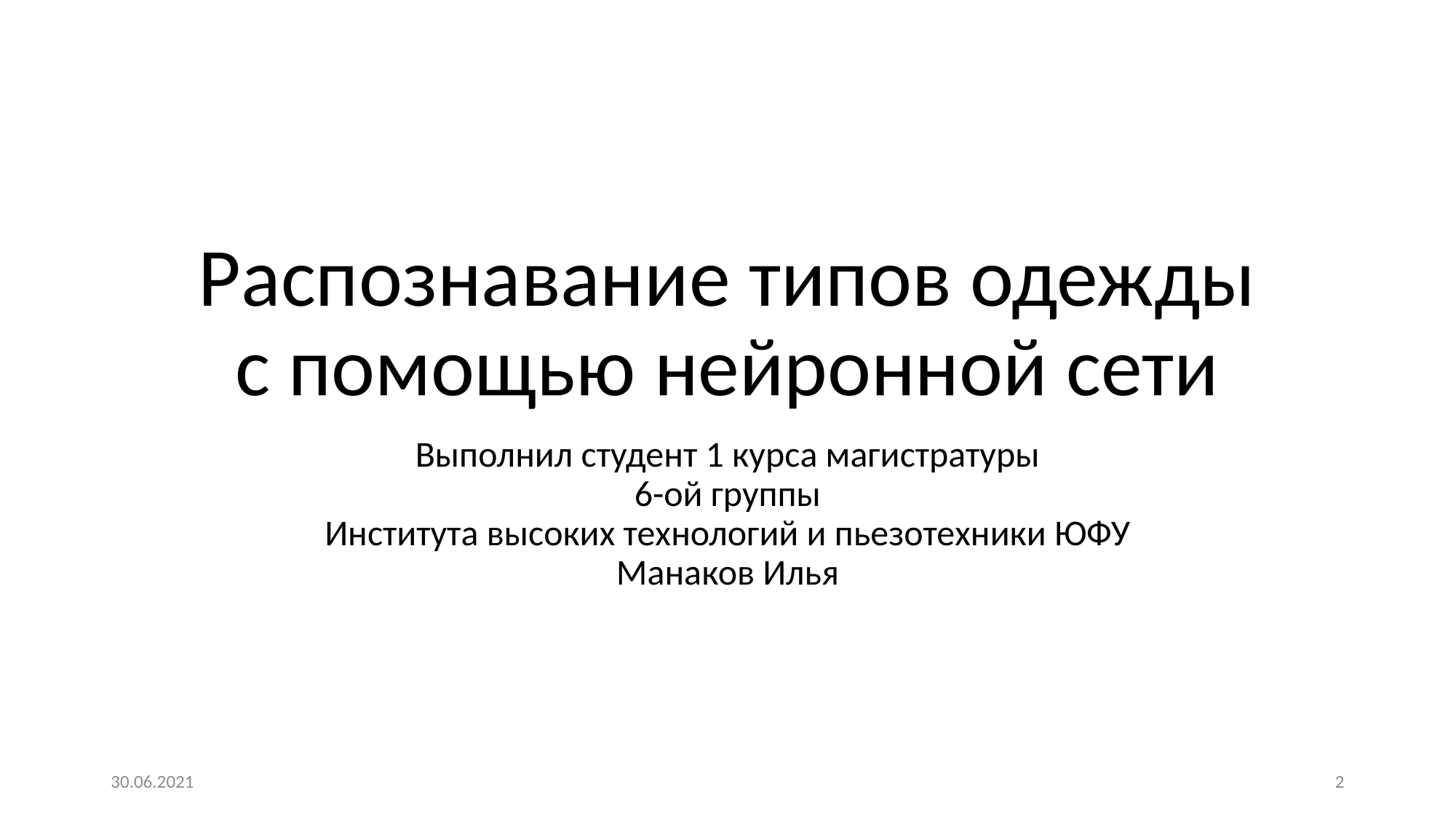

# Распознавание типов одежды с помощью нейронной сети
Выполнил студент 1 курса магистратуры
6-ой группы
Института высоких технологий и пьезотехники ЮФУ
Манаков Илья
30.06.2021
2